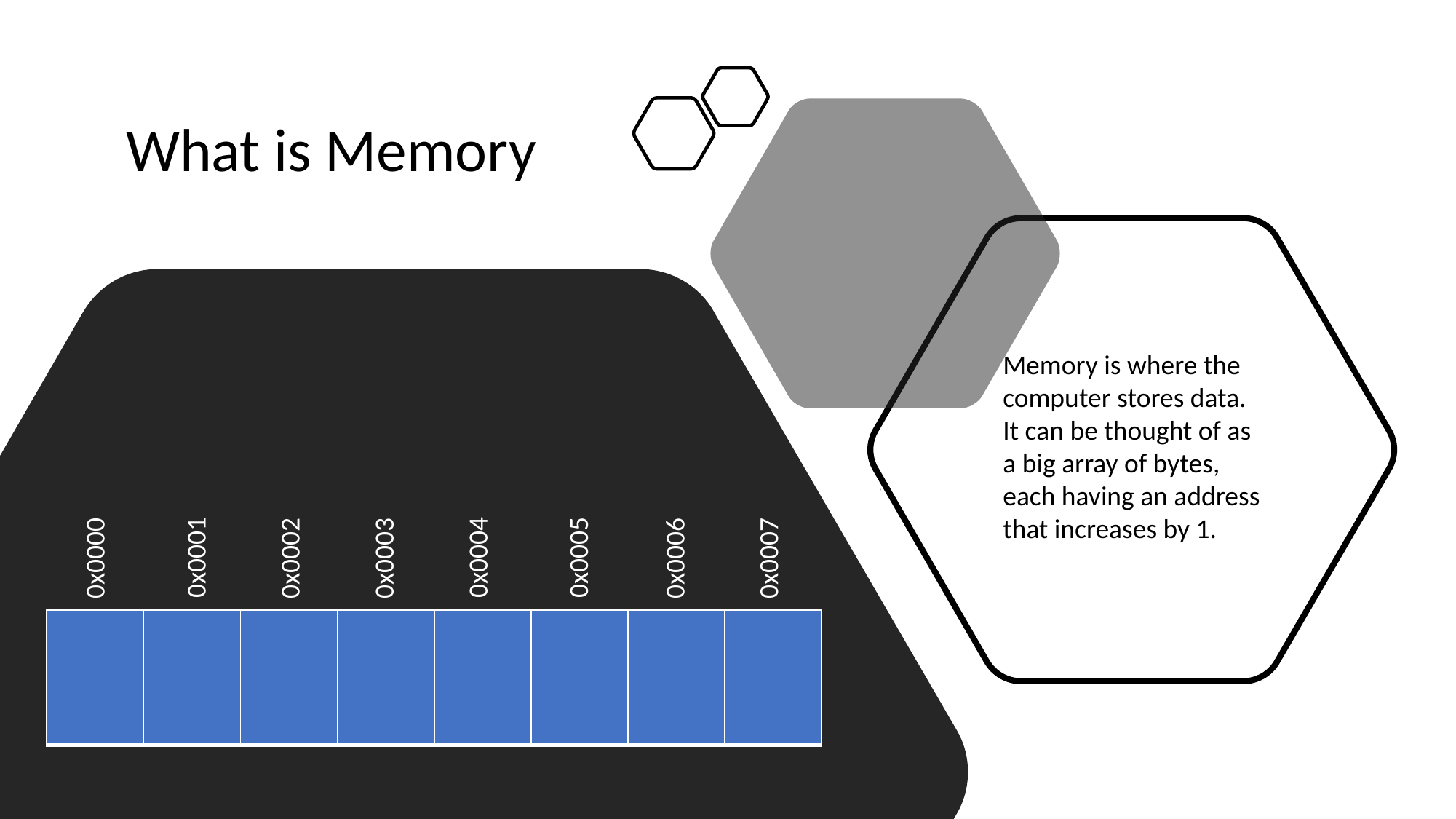

# What is Memory

Memory is where the computer stores data.
It can be thought of as a big array of bytes, each having an address that increases by 1.

0x0001
0x0004
0x0005
0x0002
0x0006
0x0000
0x0003
0x0007
|  |  |  |  |  |  |  |  |
| --- | --- | --- | --- | --- | --- | --- | --- |